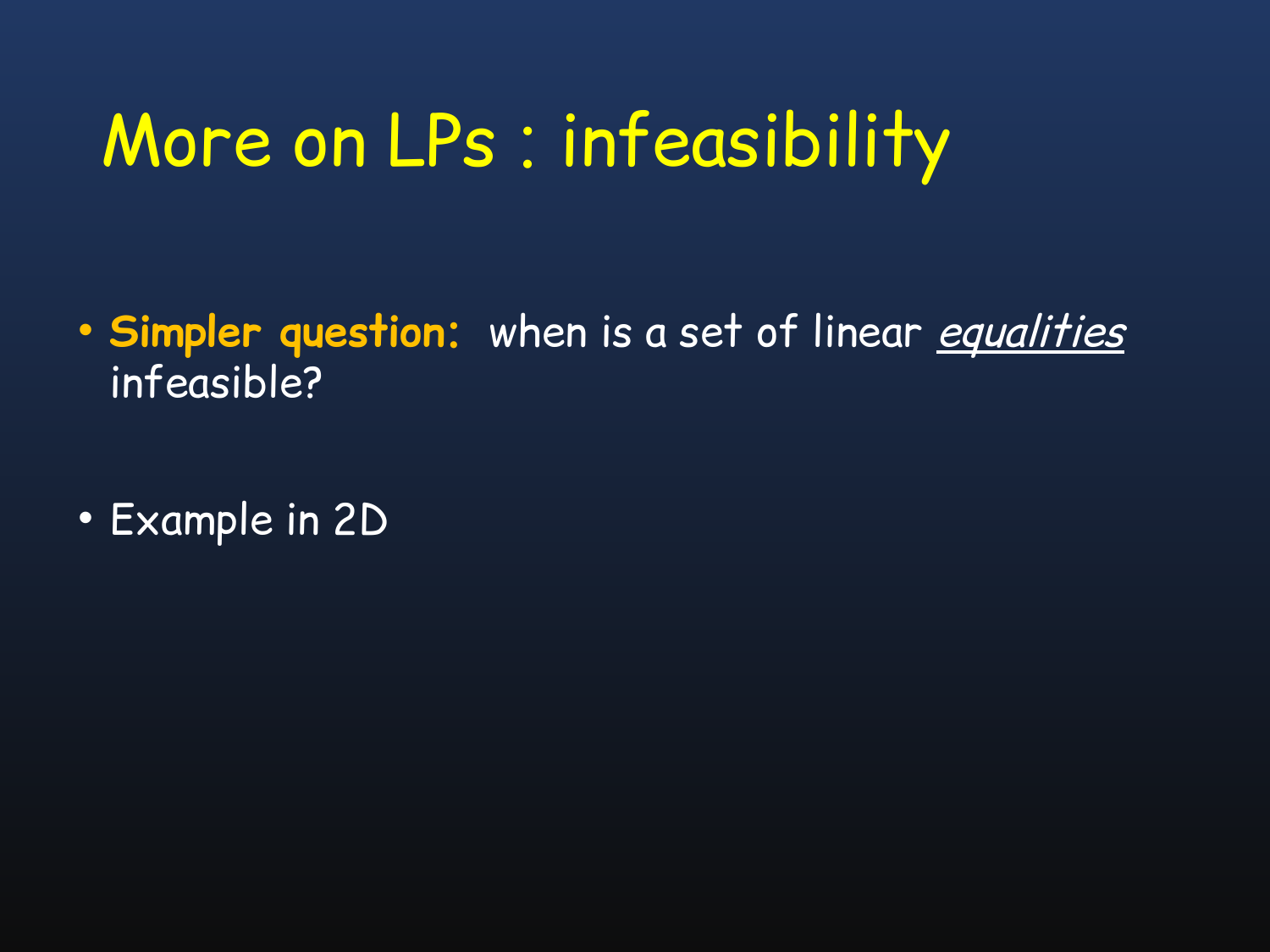

# More on LPs : infeasibility
Simpler question:  when is a set of linear equalities infeasible?

Example in 2D